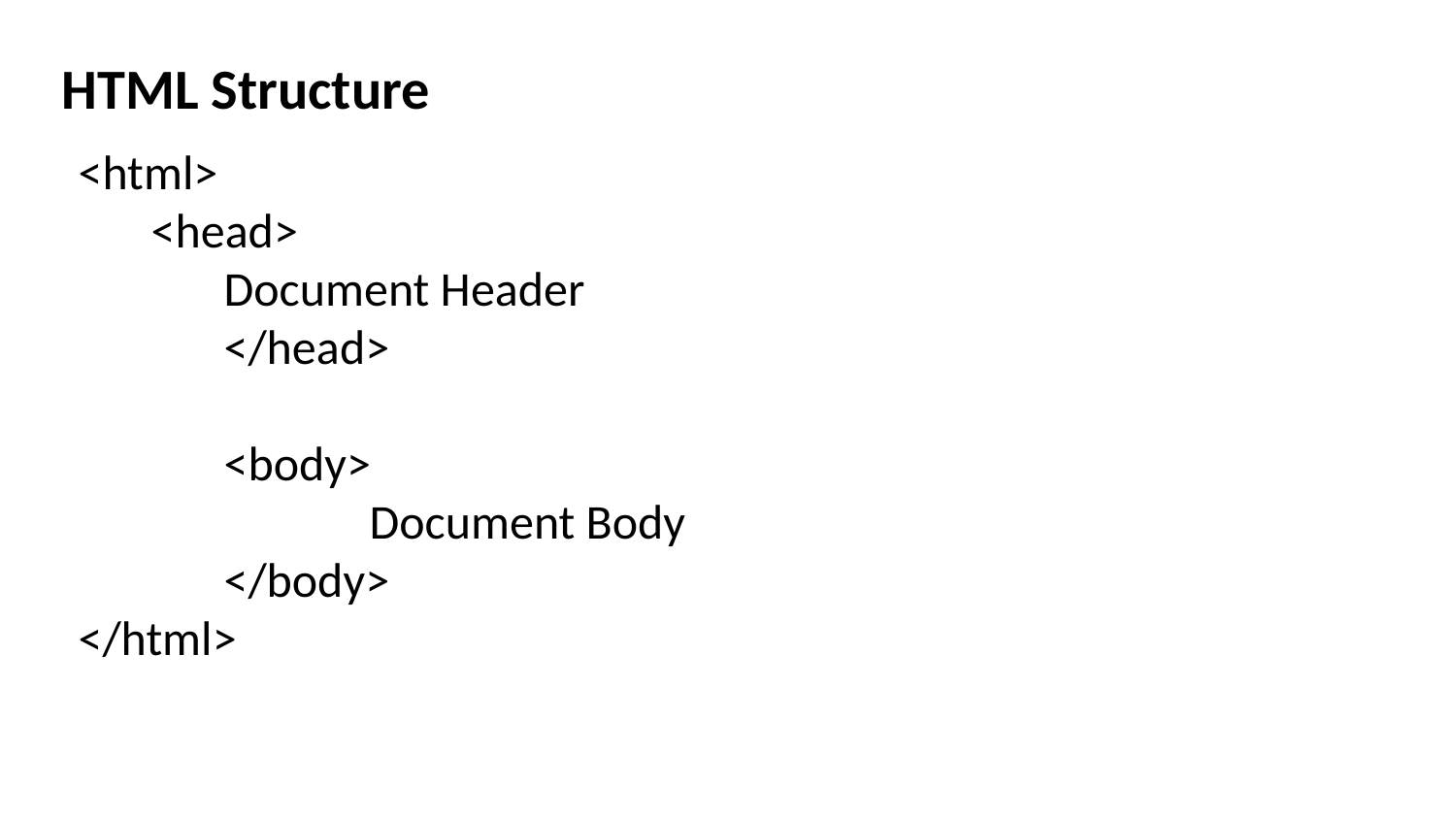

# HTML Structure
<html>
<head>
	Document Header
   	</head>

   	<body>
      		Document Body
   	</body>
</html>